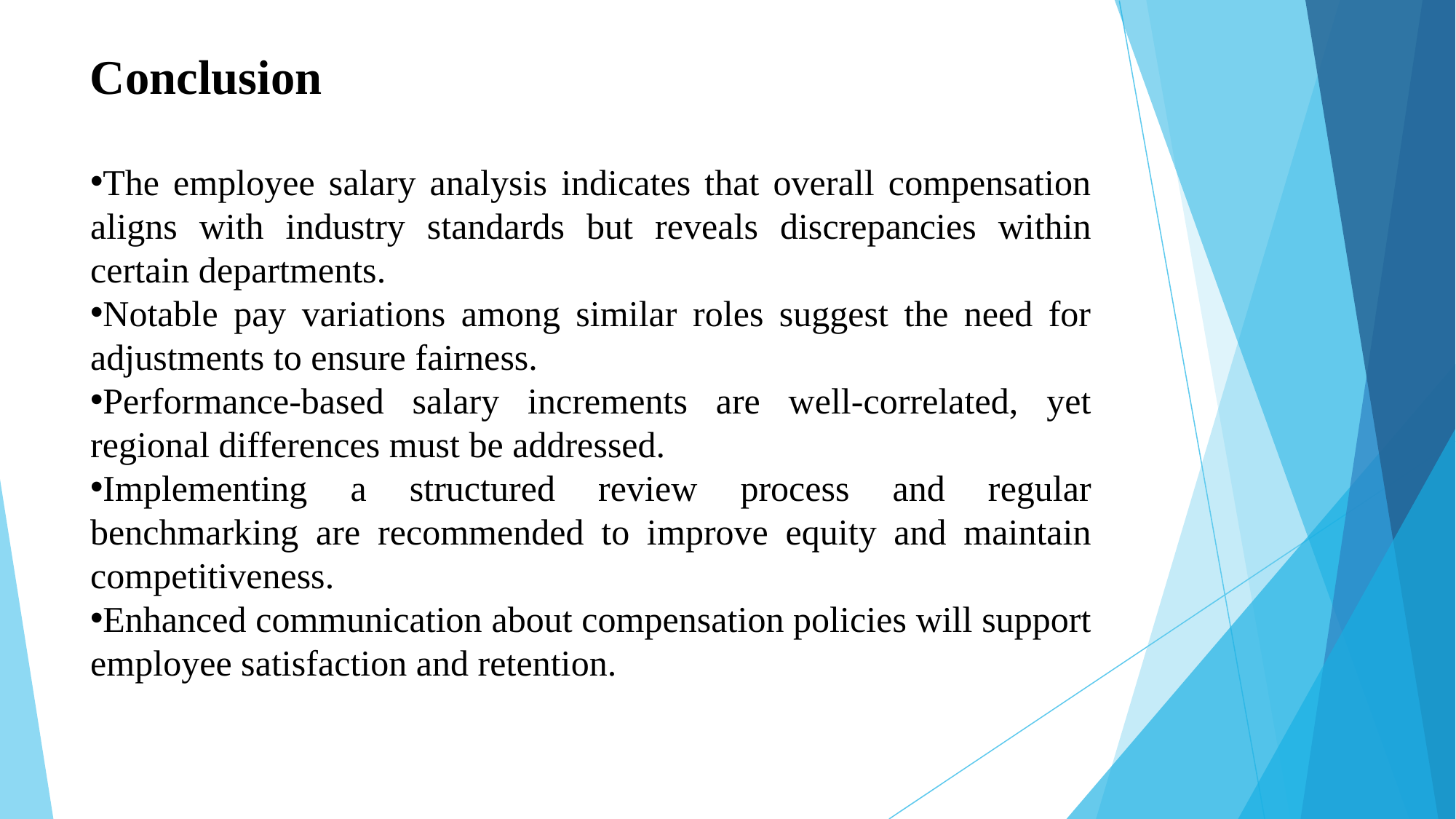

# Conclusion
The employee salary analysis indicates that overall compensation aligns with industry standards but reveals discrepancies within certain departments.
Notable pay variations among similar roles suggest the need for adjustments to ensure fairness.
Performance-based salary increments are well-correlated, yet regional differences must be addressed.
Implementing a structured review process and regular benchmarking are recommended to improve equity and maintain competitiveness.
Enhanced communication about compensation policies will support employee satisfaction and retention.